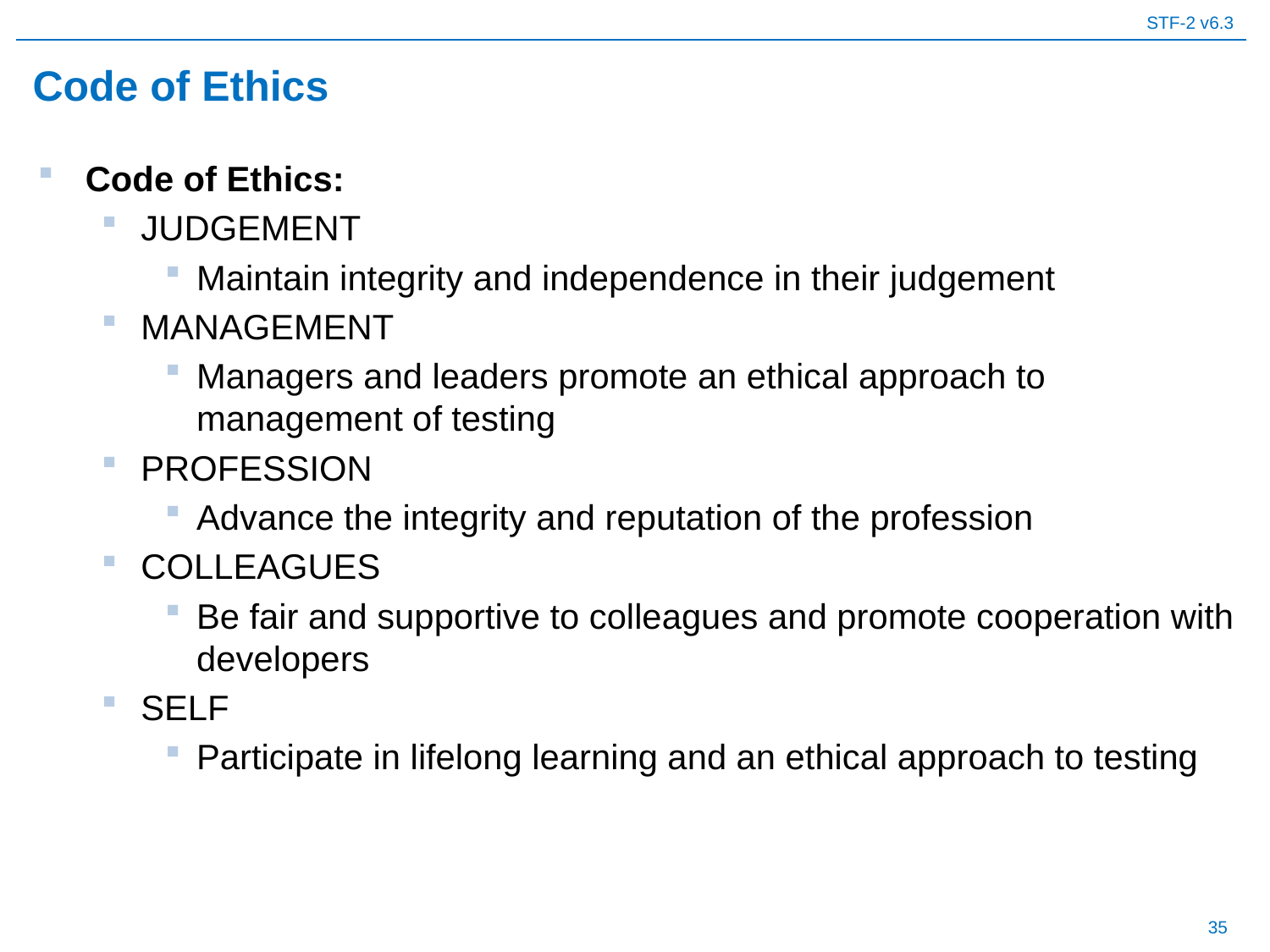

# Code of Ethics
Code of Ethics:
JUDGEMENT
Maintain integrity and independence in their judgement
MANAGEMENT
Managers and leaders promote an ethical approach to management of testing
PROFESSION
Advance the integrity and reputation of the profession
COLLEAGUES
Be fair and supportive to colleagues and promote cooperation with developers
SELF
Participate in lifelong learning and an ethical approach to testing